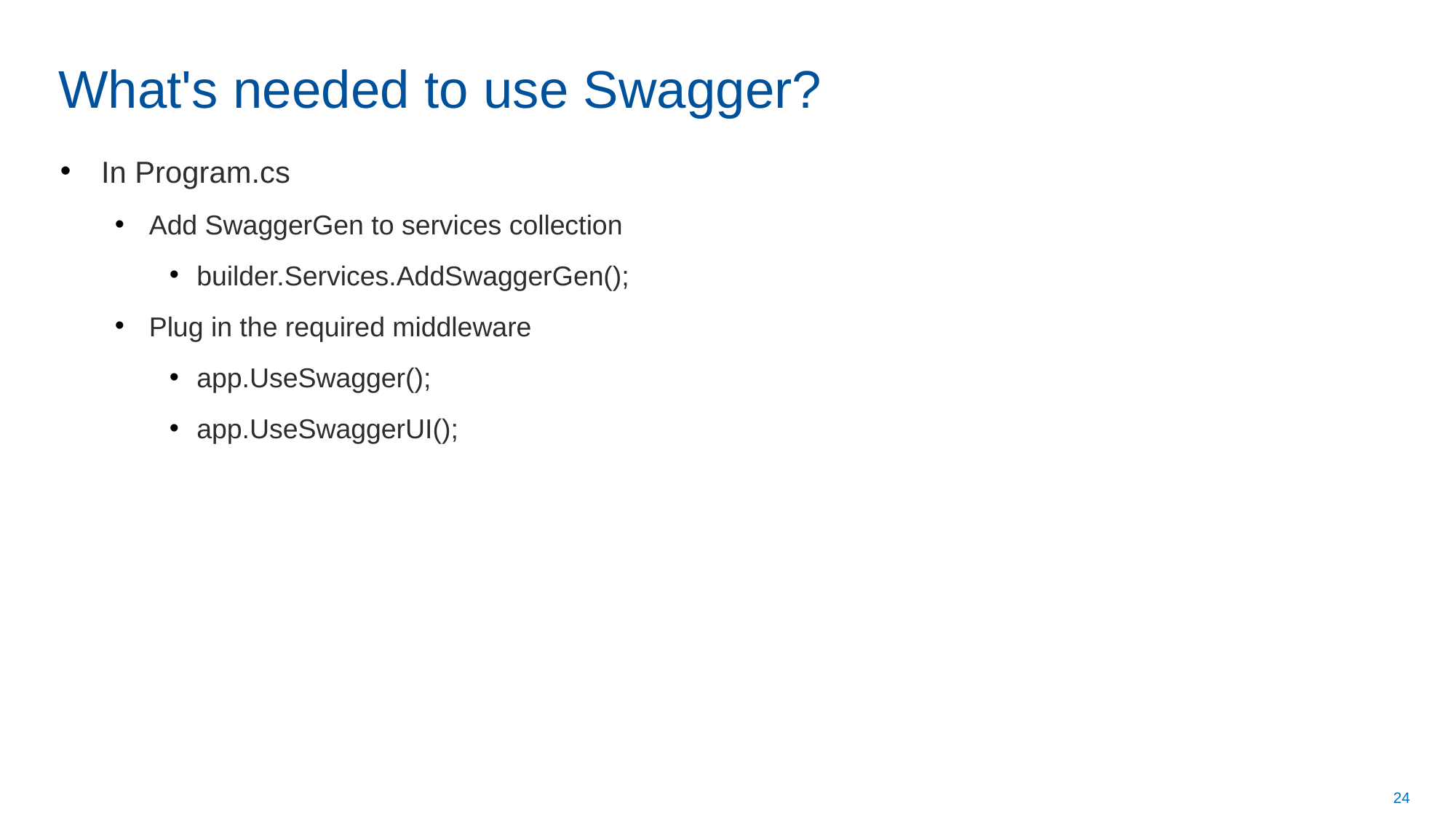

# What's needed to use Swagger?
In Program.cs
Add SwaggerGen to services collection
builder.Services.AddSwaggerGen();
Plug in the required middleware
app.UseSwagger();
app.UseSwaggerUI();